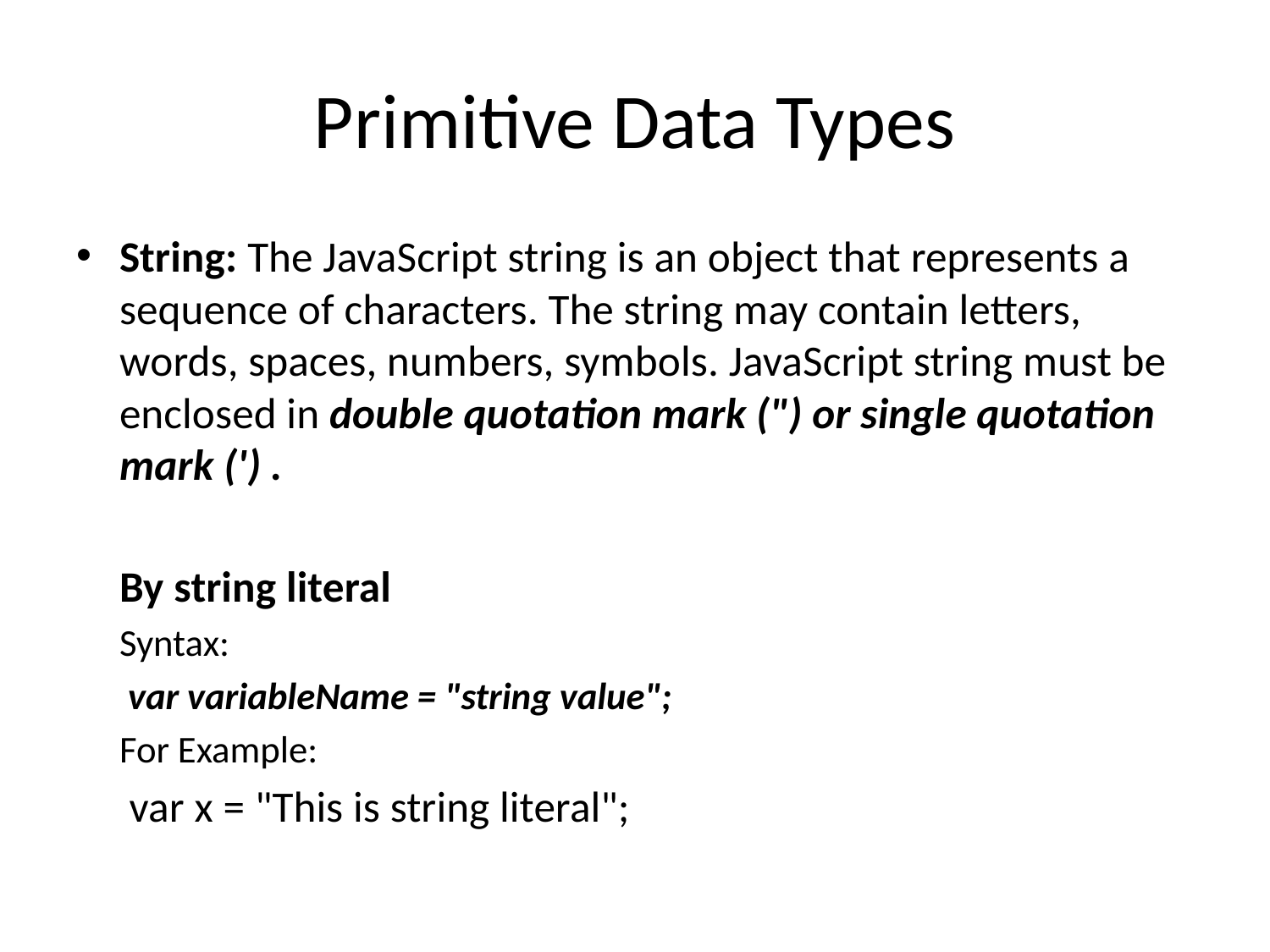

# Primitive Data Types
String: The JavaScript string is an object that represents a sequence of characters. The string may contain letters, words, spaces, numbers, symbols. JavaScript string must be enclosed in double quotation mark (") or single quotation mark (') .

	By string literal
	Syntax:
	 var variableName = "string value";
	For Example:
	 var x = "This is string literal";